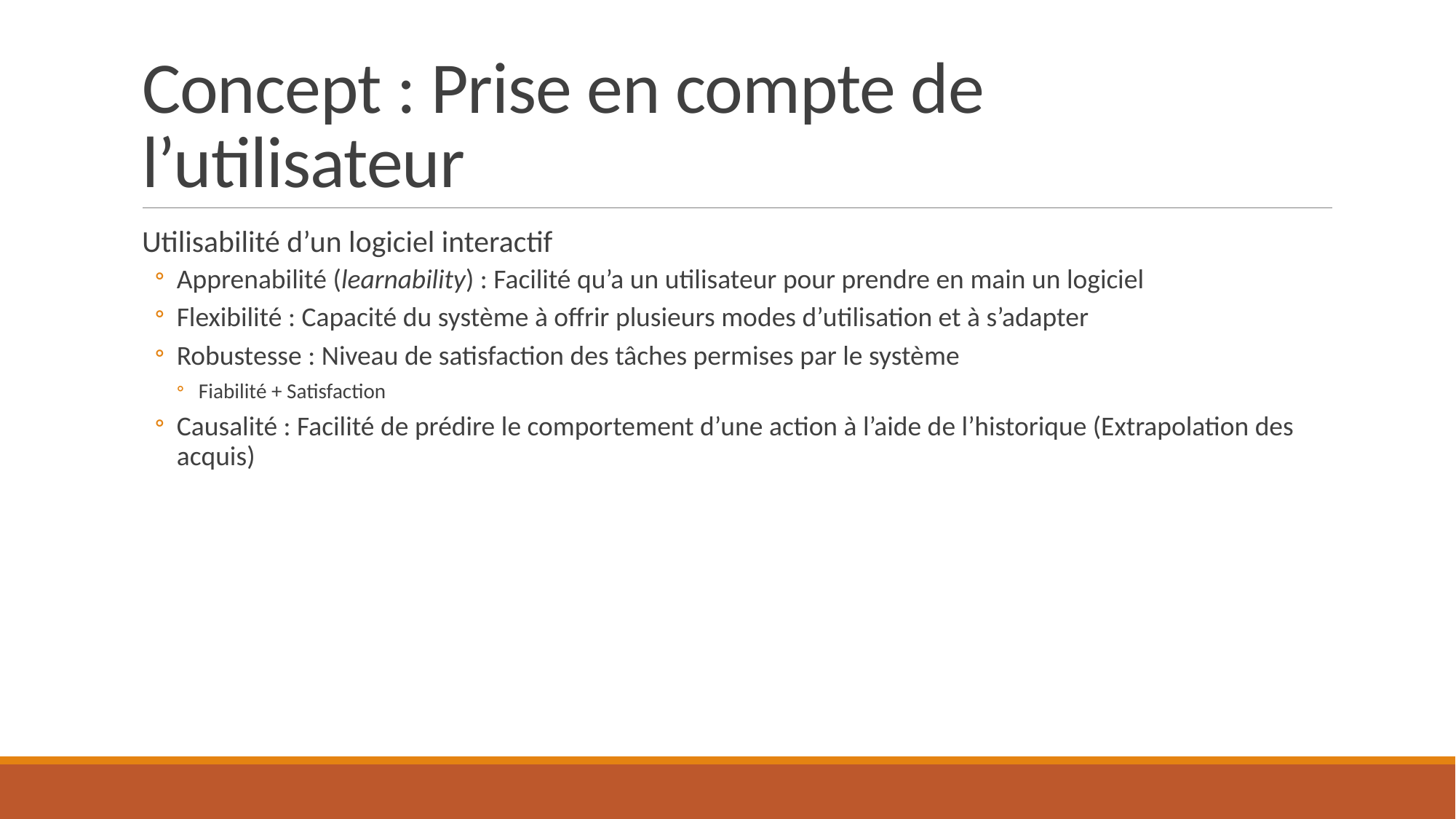

# Concept : Prise en compte de l’utilisateur
Utilisabilité d’un logiciel interactif
Apprenabilité (learnability) : Facilité qu’a un utilisateur pour prendre en main un logiciel
Flexibilité : Capacité du système à offrir plusieurs modes d’utilisation et à s’adapter
Robustesse : Niveau de satisfaction des tâches permises par le système
Fiabilité + Satisfaction
Causalité : Facilité de prédire le comportement d’une action à l’aide de l’historique (Extrapolation des acquis)